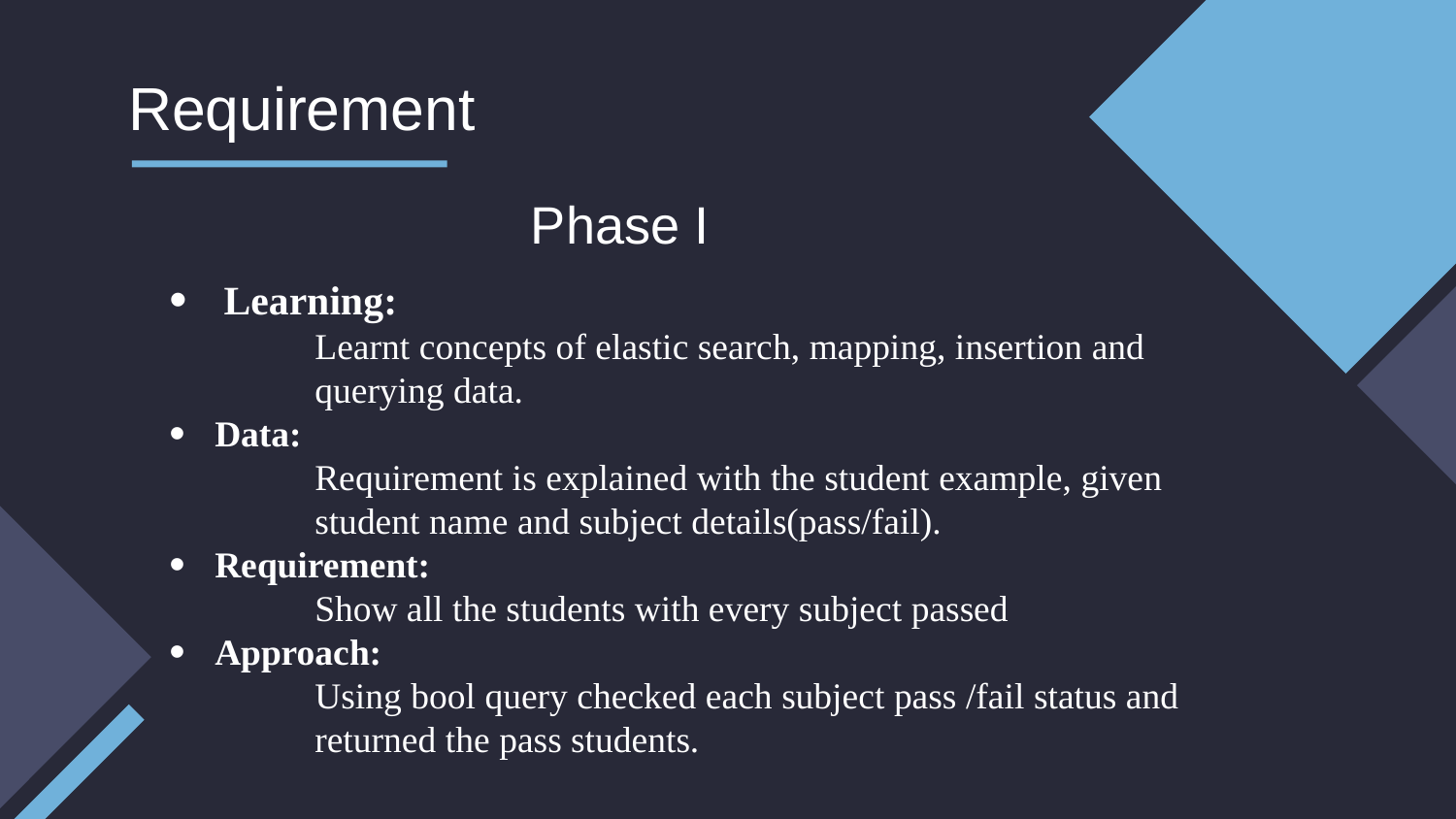

# Requirement
Phase I
Learning:
	Learnt concepts of elastic search, mapping, insertion and 	querying data.
Data:
	Requirement is explained with the student example, given 	student name and subject details(pass/fail).
Requirement:
	Show all the students with every subject passed
Approach:
	Using bool query checked each subject pass /fail status and 	returned the pass students.